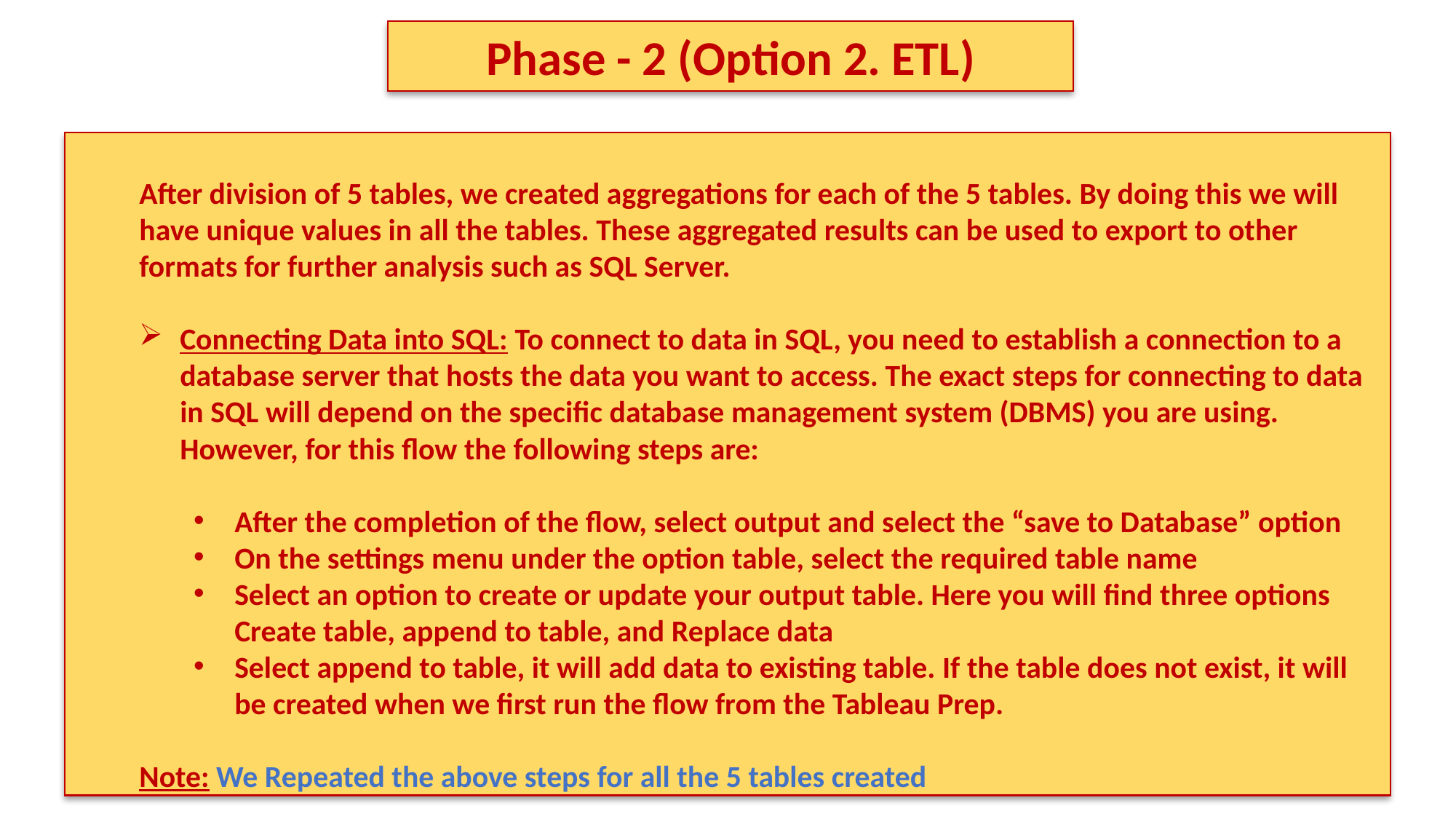

Phase - 2 (Option 2. ETL)

After division of 5 tables, we created aggregations for each of the 5 tables. By doing this we will have unique values in all the tables. These aggregated results can be used to export to other formats for further analysis such as SQL Server.

Connecting Data into SQL: To connect to data in SQL, you need to establish a connection to a database server that hosts the data you want to access. The exact steps for connecting to data in SQL will depend on the specific database management system (DBMS) you are using. However, for this flow the following steps are:

After the completion of the flow, select output and select the “save to Database” option
On the settings menu under the option table, select the required table name
Select an option to create or update your output table. Here you will find three options Create table, append to table, and Replace data
Select append to table, it will add data to existing table. If the table does not exist, it will be created when we first run the flow from the Tableau Prep.

Note: We Repeated the above steps for all the 5 tables created